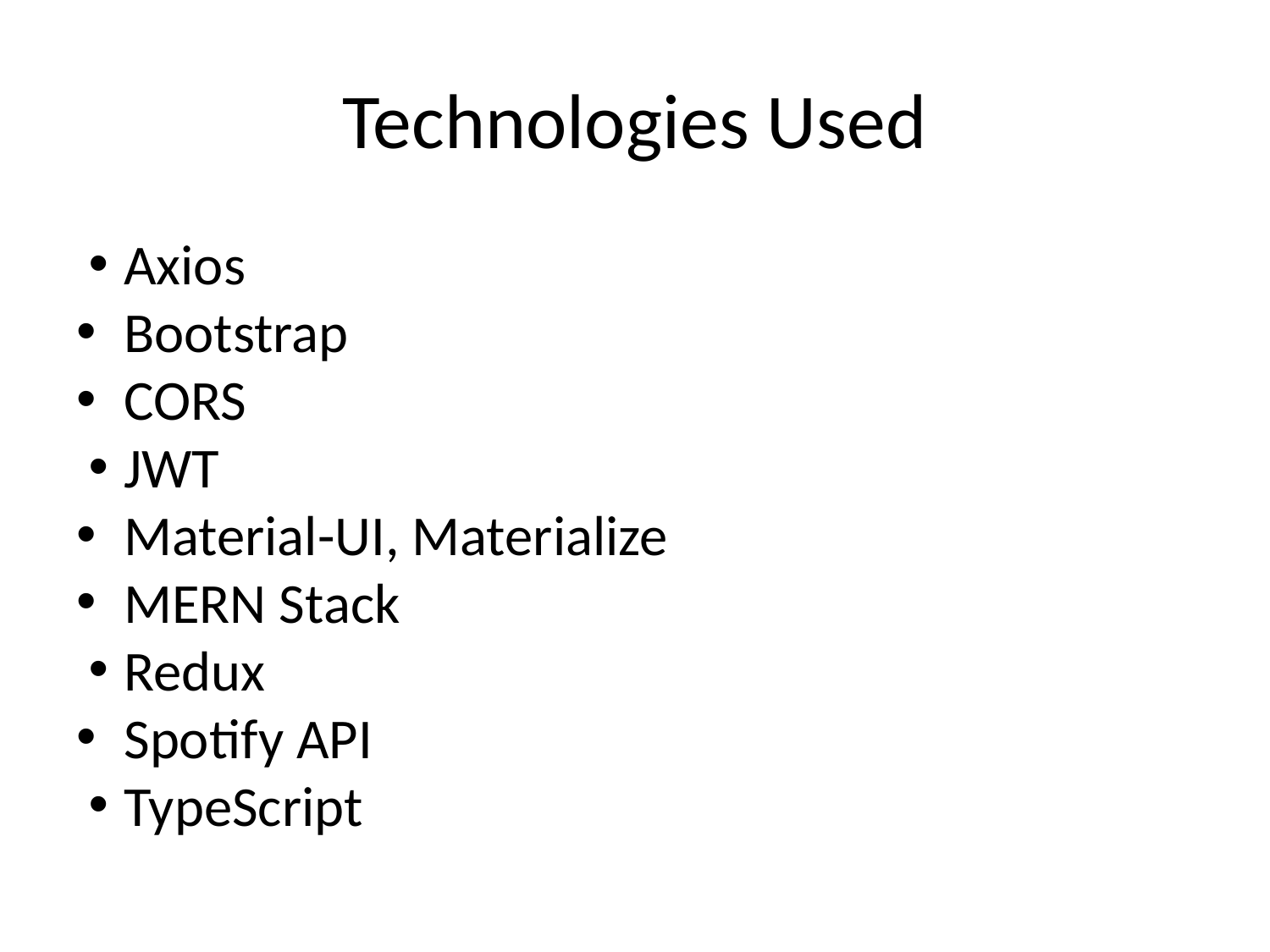

# Technologies Used
Axios
Bootstrap
CORS
JWT
Material-UI, Materialize
MERN Stack
Redux
Spotify API
TypeScript